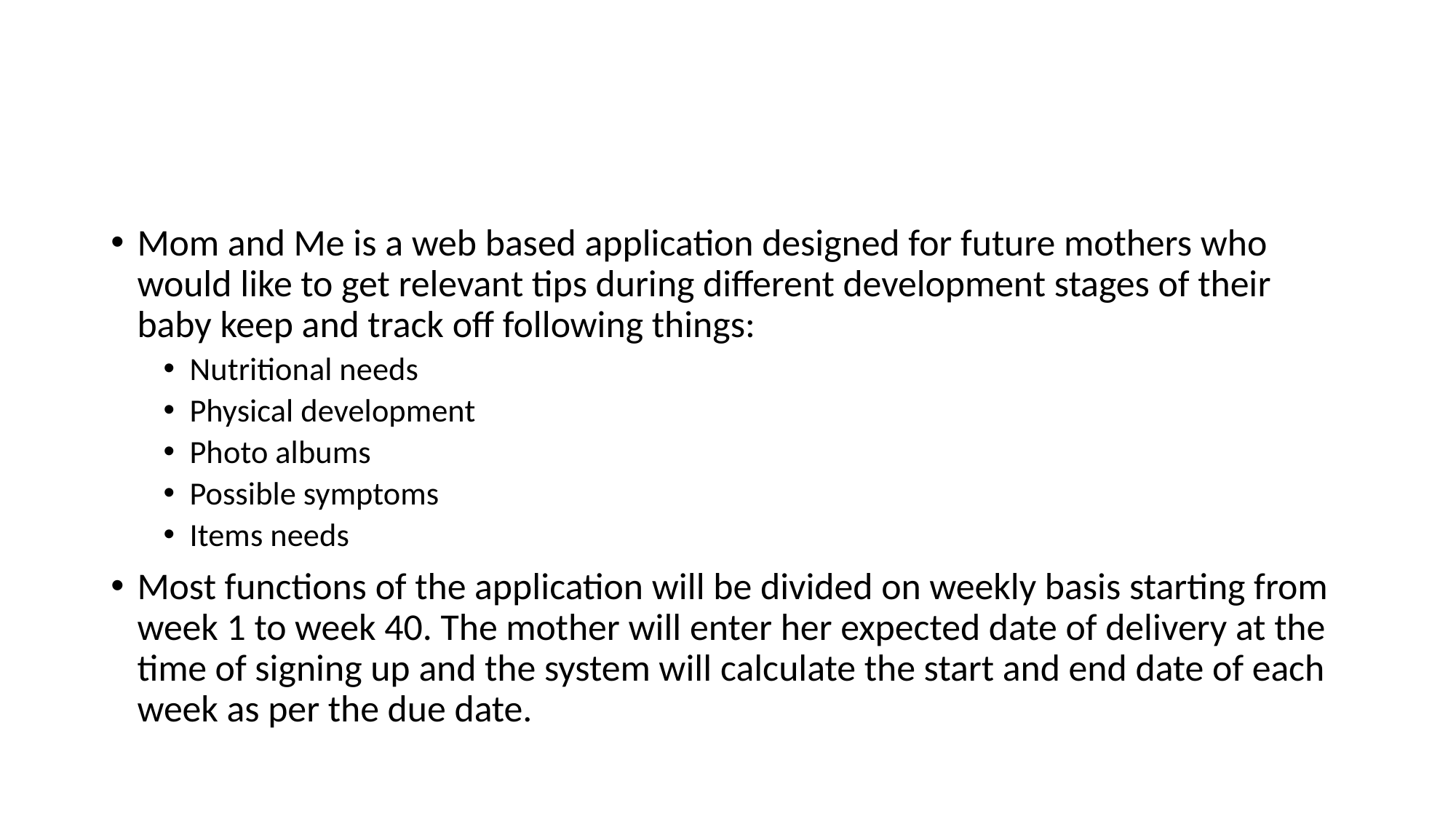

#
Mom and Me is a web based application designed for future mothers who would like to get relevant tips during different development stages of their baby keep and track off following things:
Nutritional needs
Physical development
Photo albums
Possible symptoms
Items needs
Most functions of the application will be divided on weekly basis starting from week 1 to week 40. The mother will enter her expected date of delivery at the time of signing up and the system will calculate the start and end date of each week as per the due date.